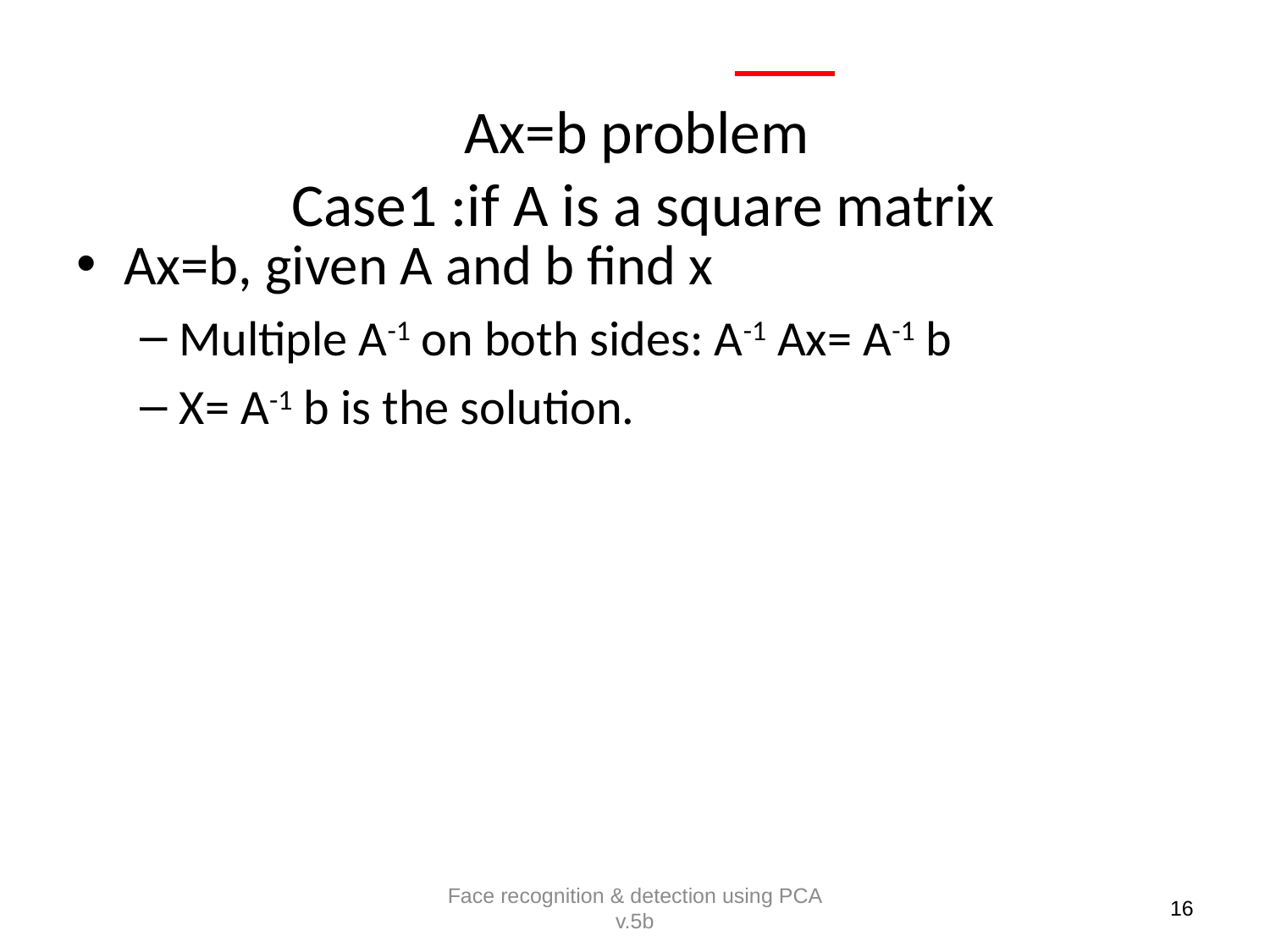

# Ax=b problem Case1 :if A is a square matrix
Ax=b, given A and b find x
Multiple A-1 on both sides: A-1 Ax= A-1 b
X= A-1 b is the solution.

Face recognition & detection using PCA v.5b
16